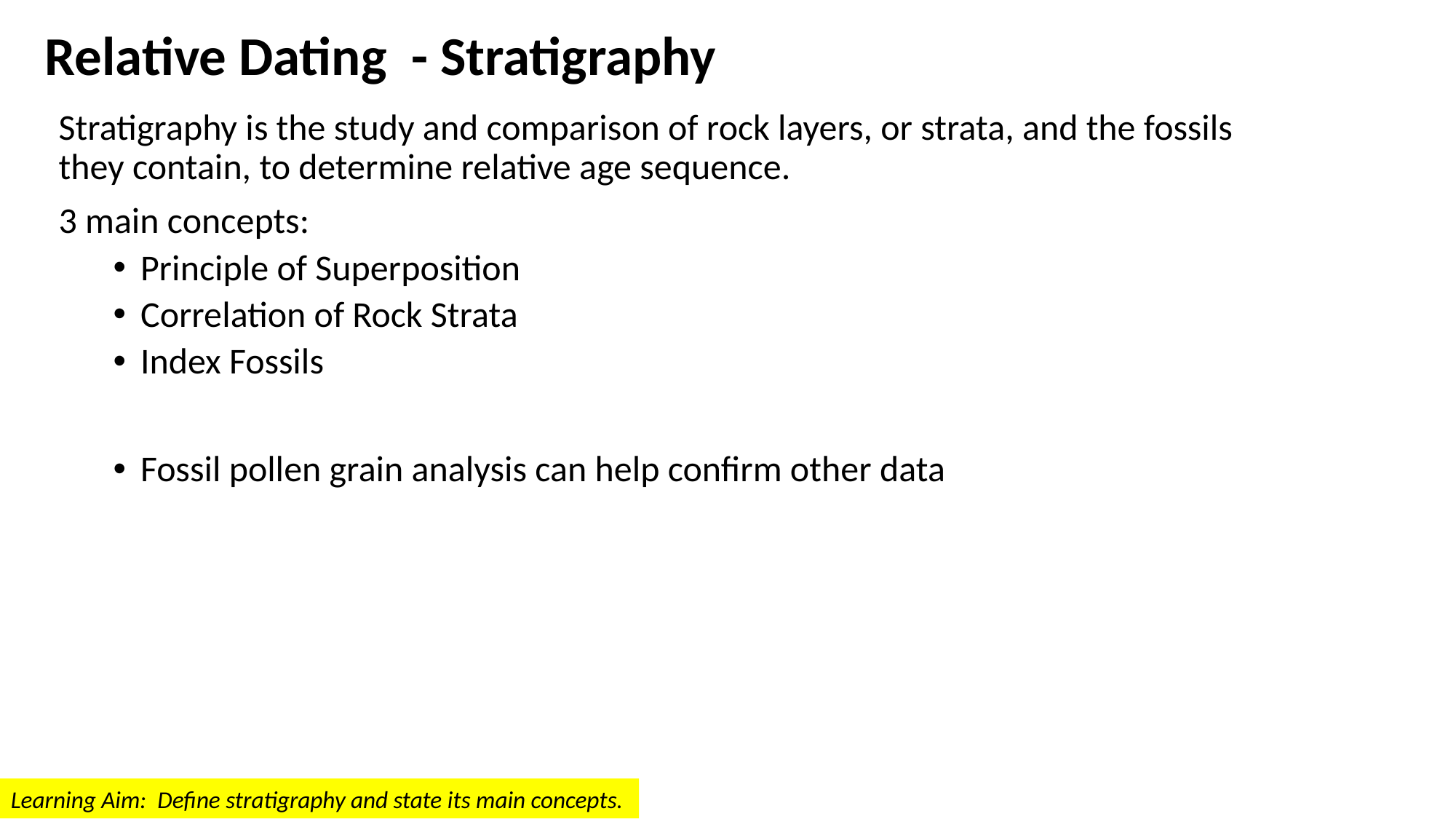

# Relative Dating  - Stratigraphy
Stratigraphy is the study and comparison of rock layers, or strata, and the fossils they contain, to determine relative age sequence.
3 main concepts:
Principle of Superposition
Correlation of Rock Strata
Index Fossils

Fossil pollen grain analysis can help confirm other data

Learning Aim:  Define stratigraphy and state its main concepts.